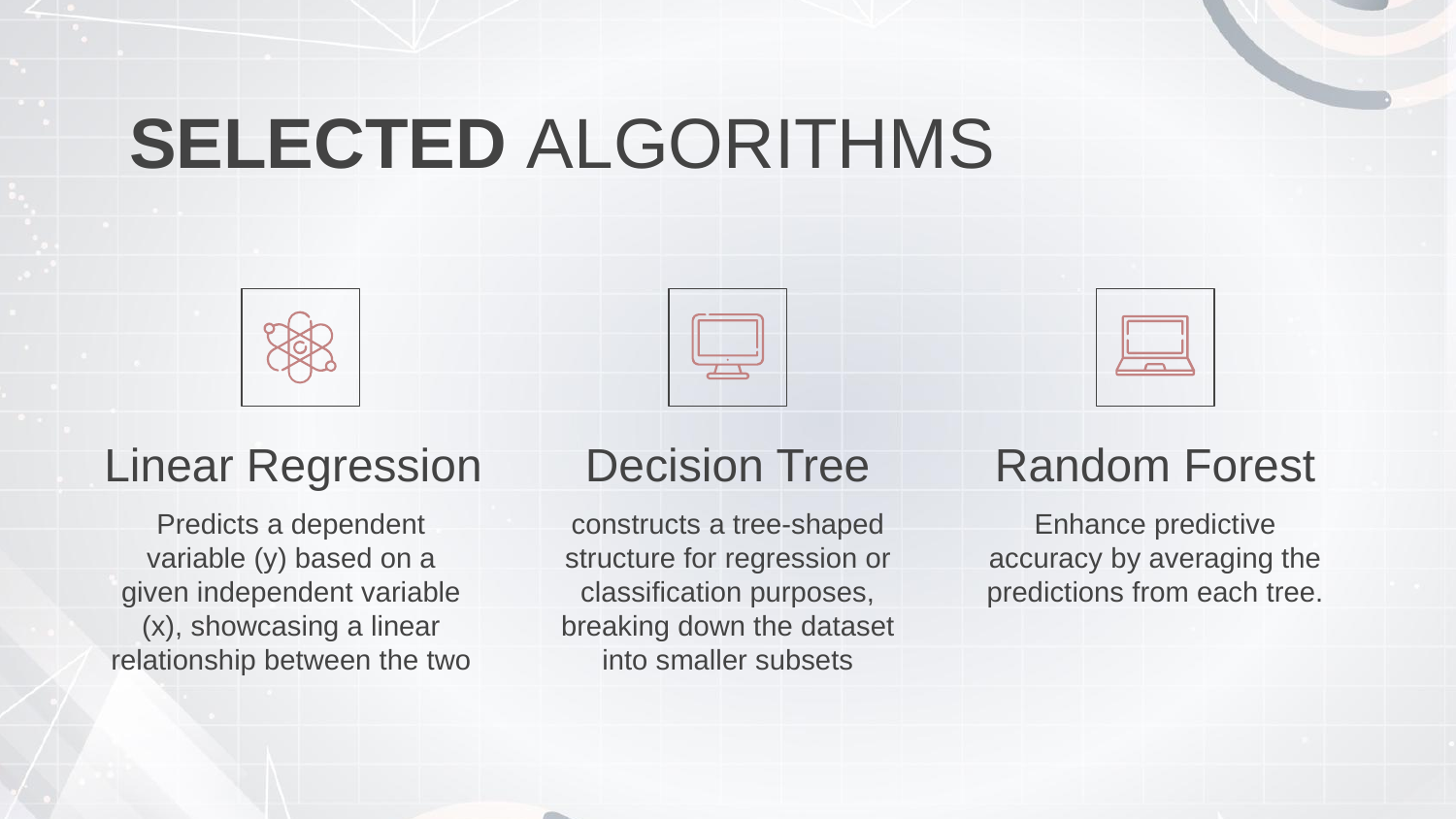

# SELECTED ALGORITHMS

Linear Regression
Decision Tree
Random Forest
Predicts a dependent variable (y) based on a given independent variable (x), showcasing a linear relationship between the two
constructs a tree-shaped structure for regression or classification purposes, breaking down the dataset into smaller subsets
Enhance predictive accuracy by averaging the predictions from each tree.